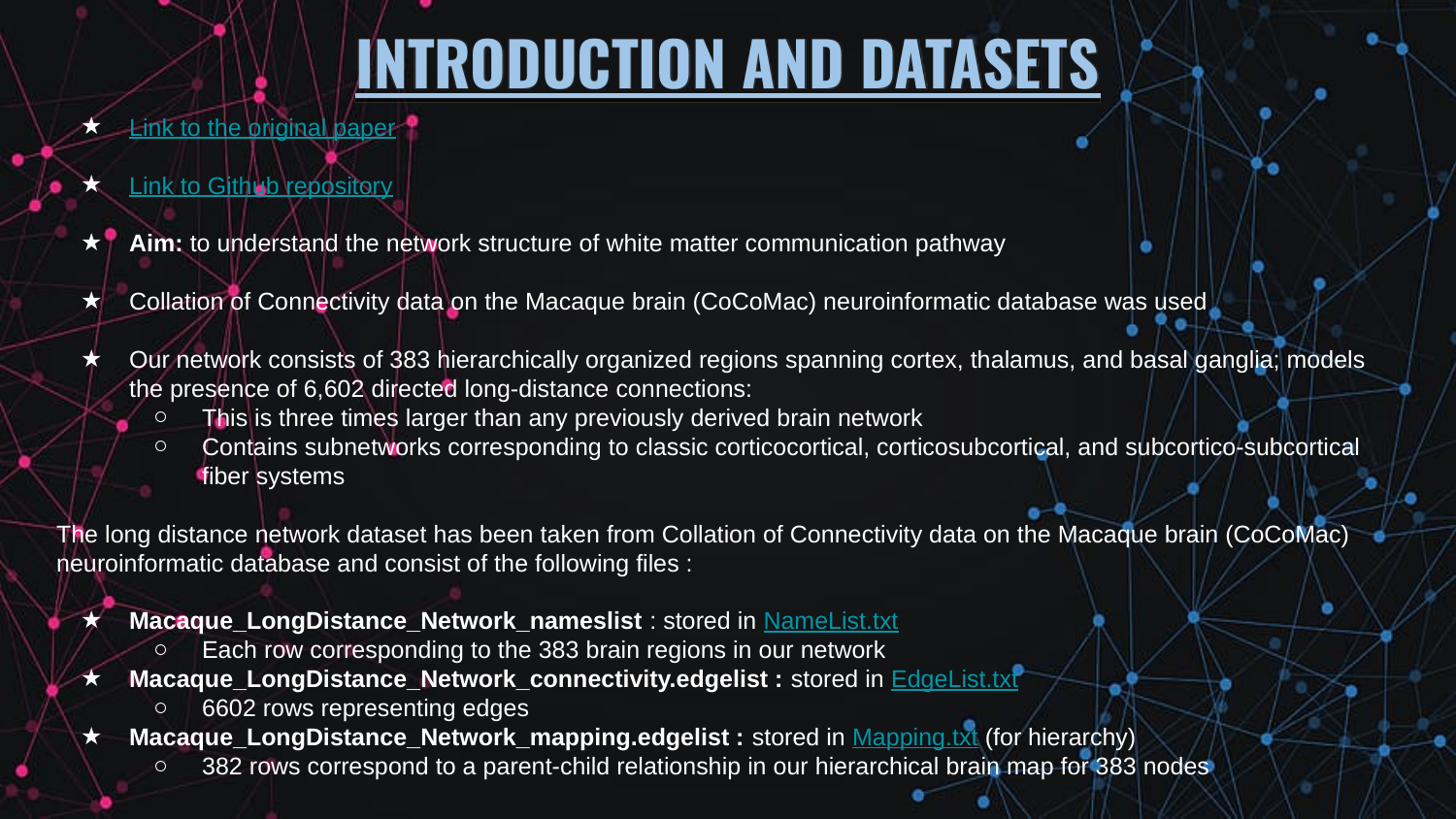

INTRODUCTION AND DATASETS
Link to the original paper

Link to Github repository

Aim: to understand the network structure of white matter communication pathway

Collation of Connectivity data on the Macaque brain (CoCoMac) neuroinformatic database was used

Our network consists of 383 hierarchically organized regions spanning cortex, thalamus, and basal ganglia; models the presence of 6,602 directed long-distance connections:
This is three times larger than any previously derived brain network
Contains subnetworks corresponding to classic corticocortical, corticosubcortical, and subcortico-subcortical fiber systems

The long distance network dataset has been taken from Collation of Connectivity data on the Macaque brain (CoCoMac) neuroinformatic database and consist of the following files :

Macaque_LongDistance_Network_nameslist : stored in NameList.txt
Each row corresponding to the 383 brain regions in our network
Macaque_LongDistance_Network_connectivity.edgelist : stored in EdgeList.txt
6602 rows representing edges
Macaque_LongDistance_Network_mapping.edgelist : stored in Mapping.txt (for hierarchy)
382 rows correspond to a parent-child relationship in our hierarchical brain map for 383 nodes